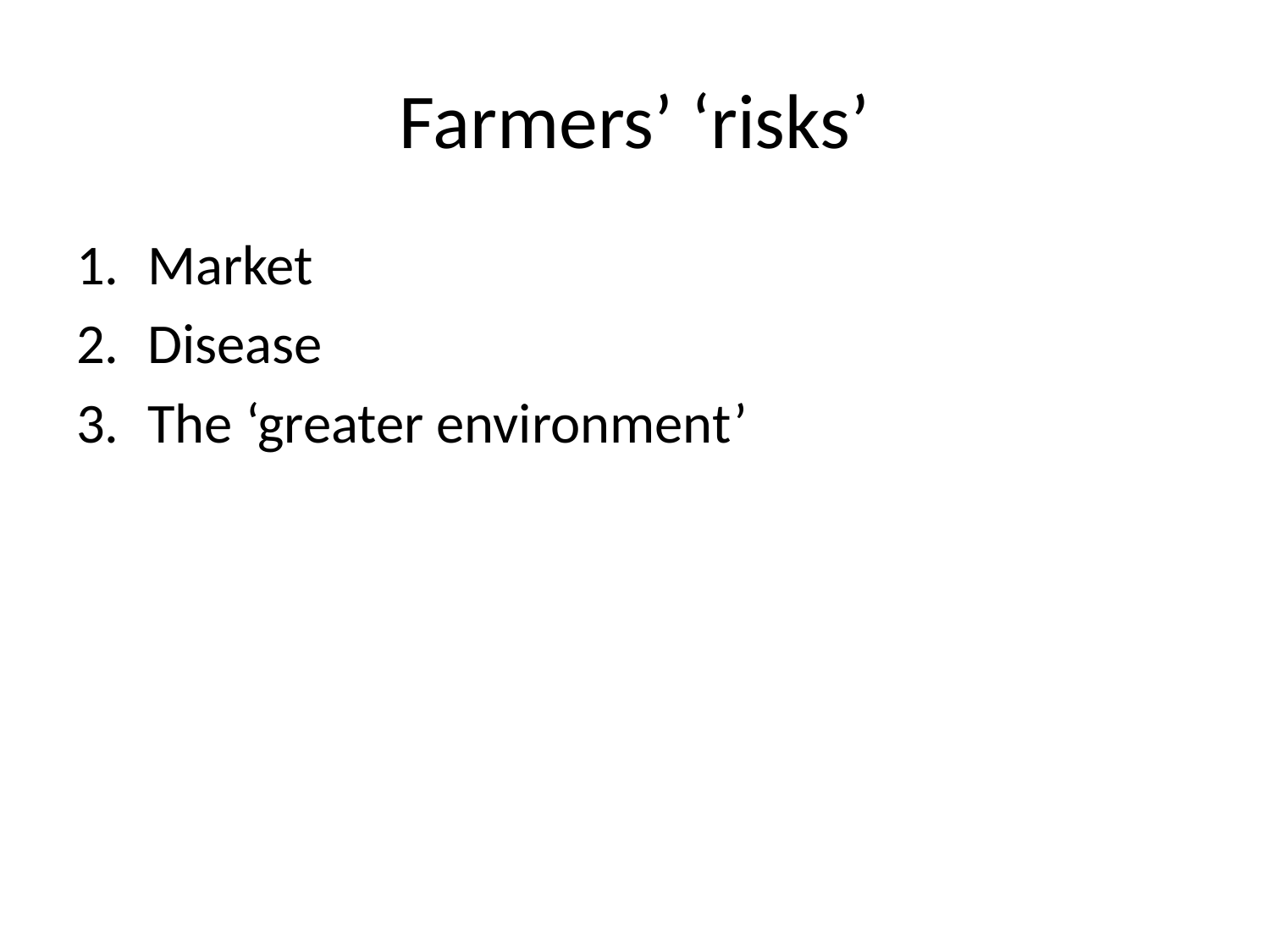

# Farmers’ ‘risks’
Market
Disease
The ‘greater environment’